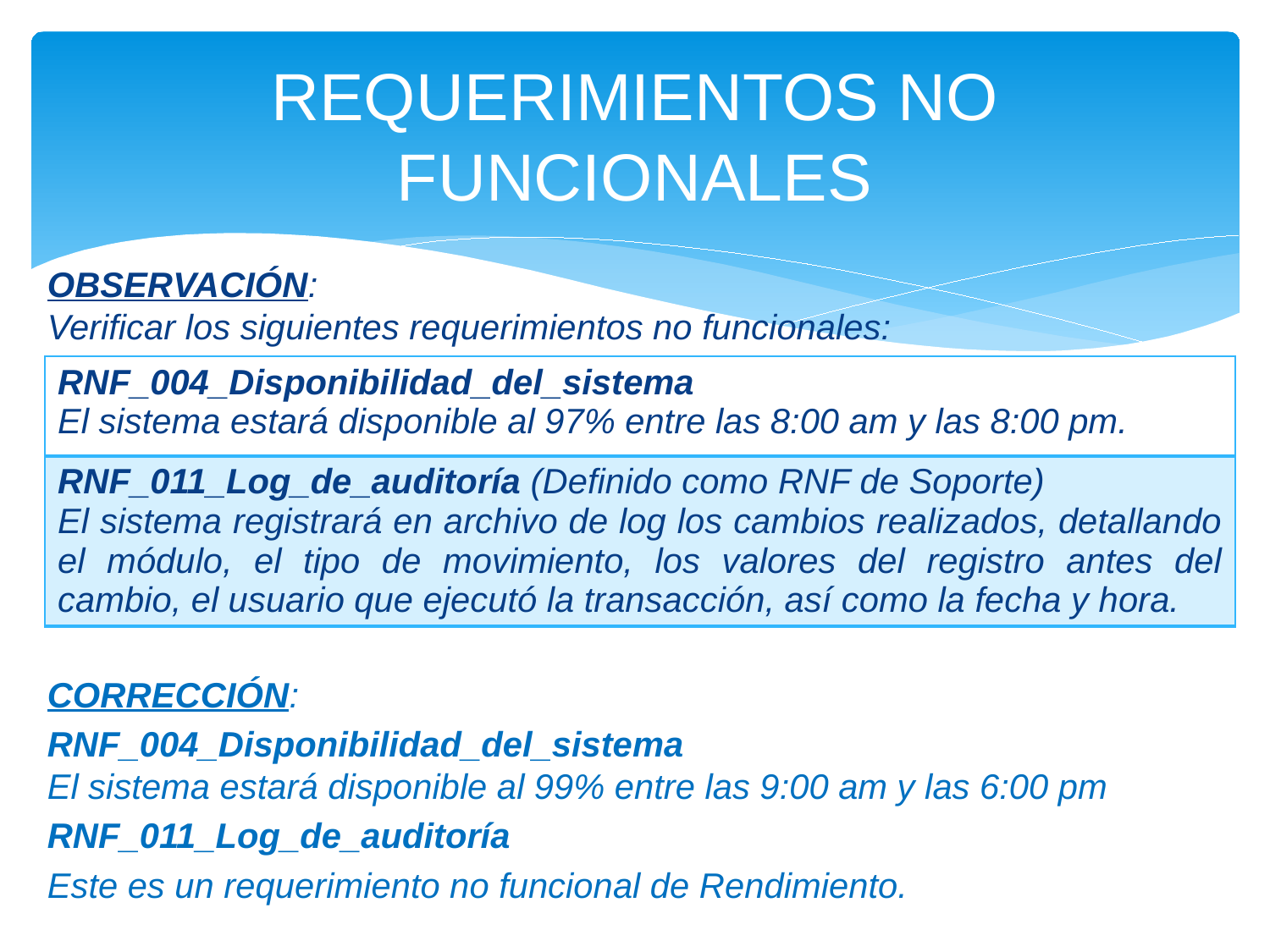

REQUERIMIENTOS NO FUNCIONALES
OBSERVACIÓN:
Verificar los siguientes requerimientos no funcionales:
| RNF\_004\_Disponibilidad\_del\_sistema El sistema estará disponible al 97% entre las 8:00 am y las 8:00 pm. |
| --- |
| RNF\_011\_Log\_de\_auditoría (Definido como RNF de Soporte) El sistema registrará en archivo de log los cambios realizados, detallando el módulo, el tipo de movimiento, los valores del registro antes del cambio, el usuario que ejecutó la transacción, así como la fecha y hora. |
CORRECCIÓN:
RNF_004_Disponibilidad_del_sistema
El sistema estará disponible al 99% entre las 9:00 am y las 6:00 pm
RNF_011_Log_de_auditoría
Este es un requerimiento no funcional de Rendimiento.